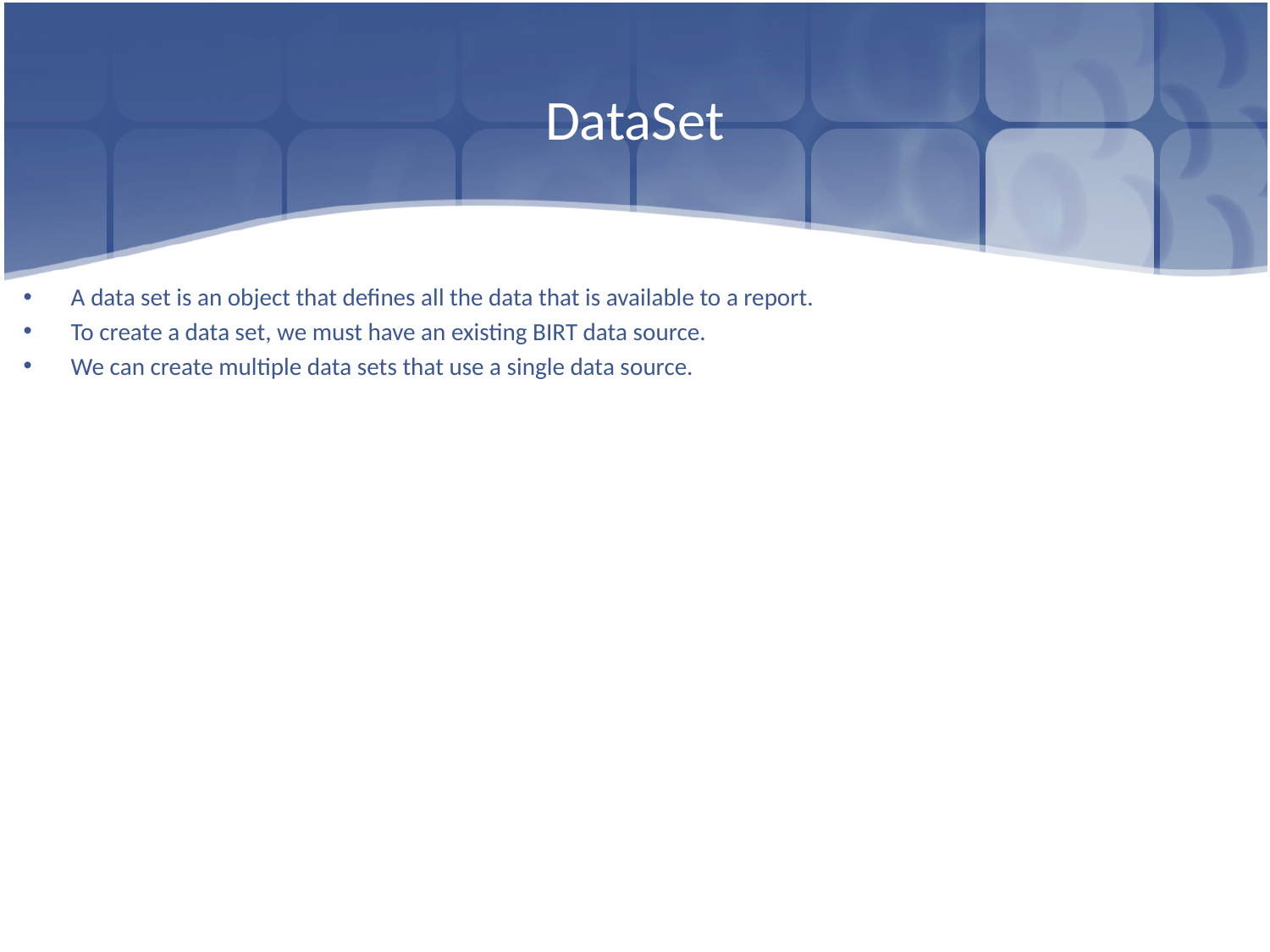

# DataSet
A data set is an object that defines all the data that is available to a report.
To create a data set, we must have an existing BIRT data source.
We can create multiple data sets that use a single data source.